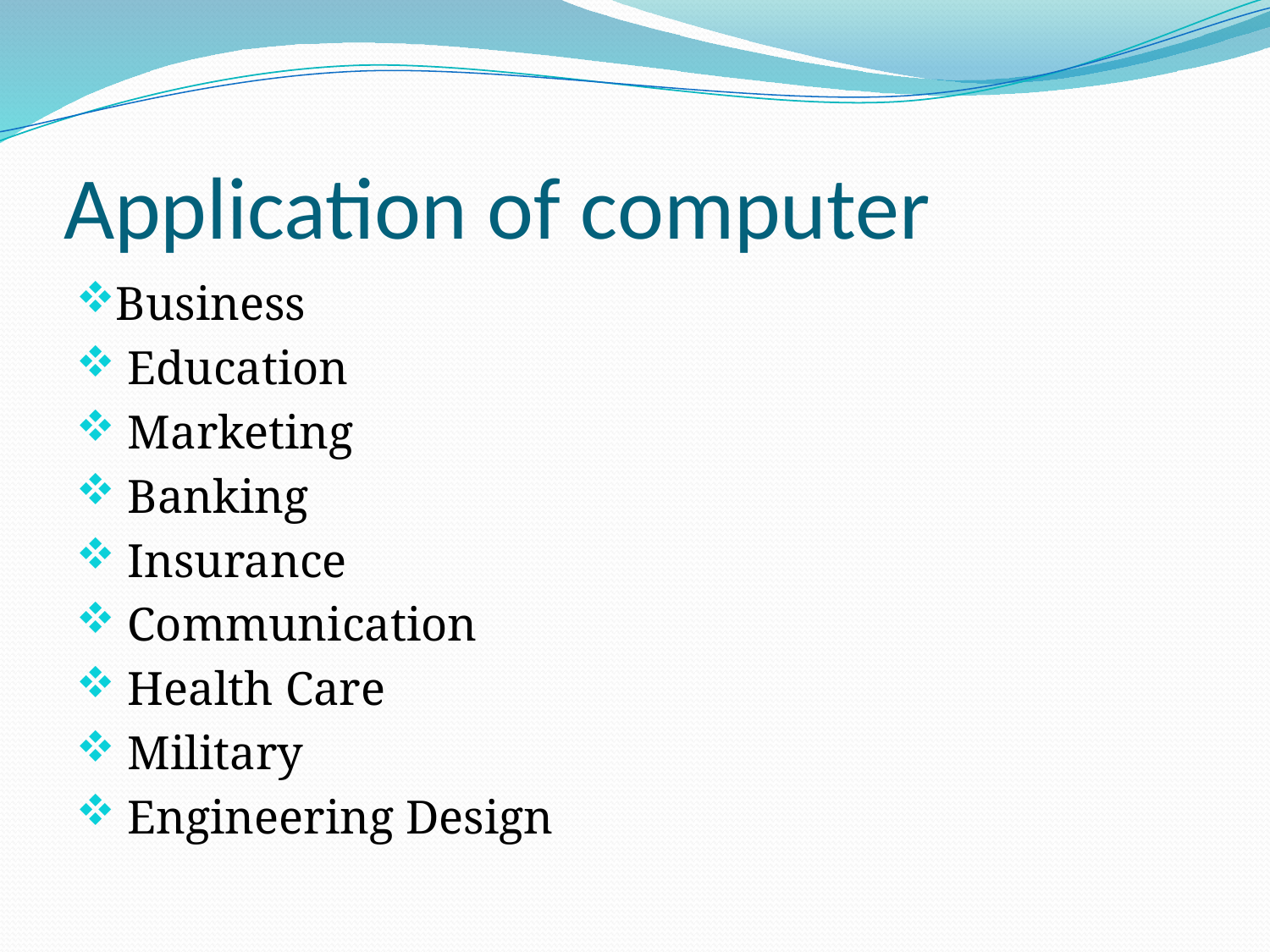

# Application of computer
Business
 Education
 Marketing
 Banking
 Insurance
 Communication
 Health Care
 Military
 Engineering Design